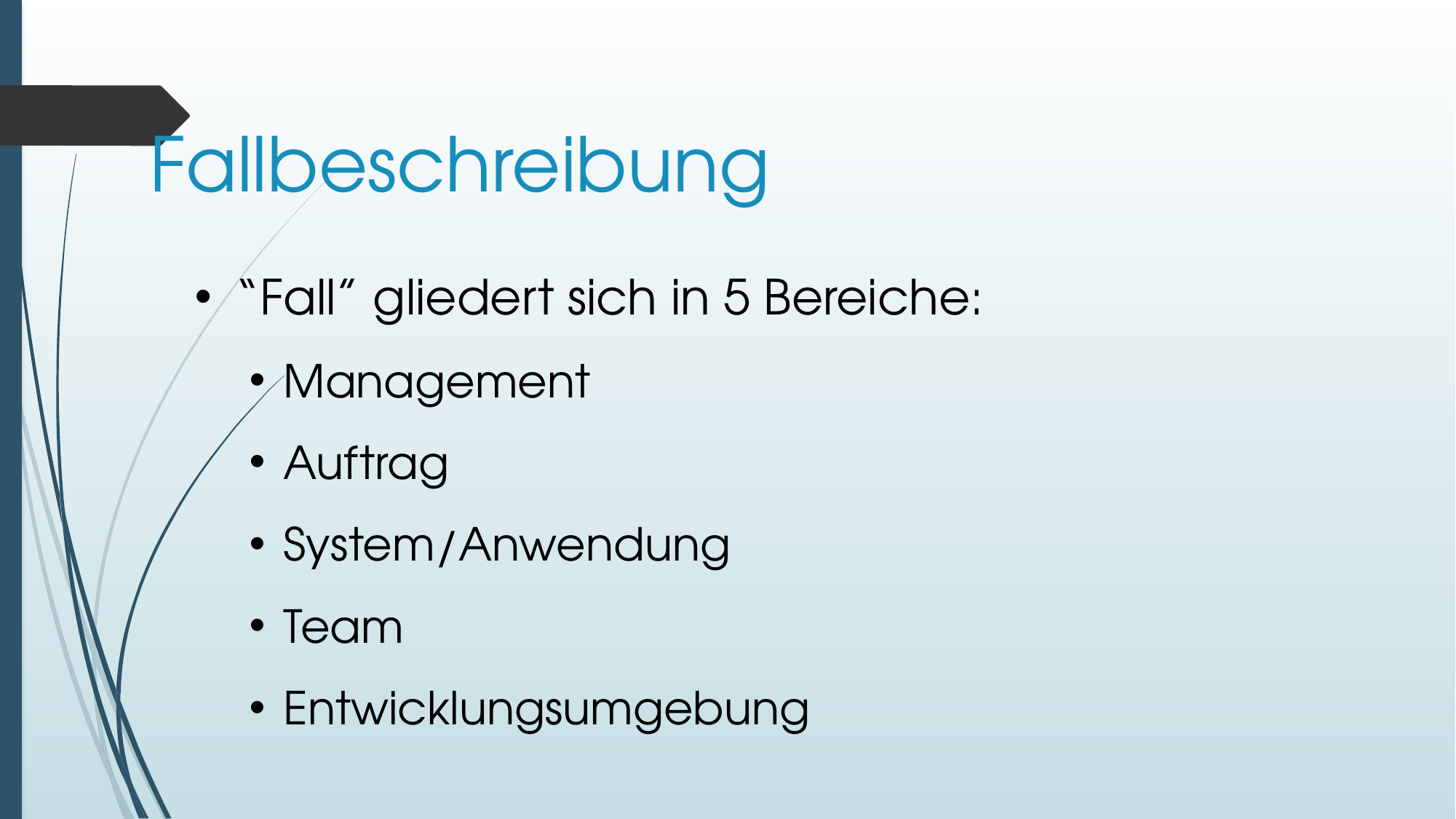

# Fallbeschreibung
“Fall” gliedert sich in 5 Bereiche:
Management
Auftrag
System/Anwendung
Team
Entwicklungsumgebung